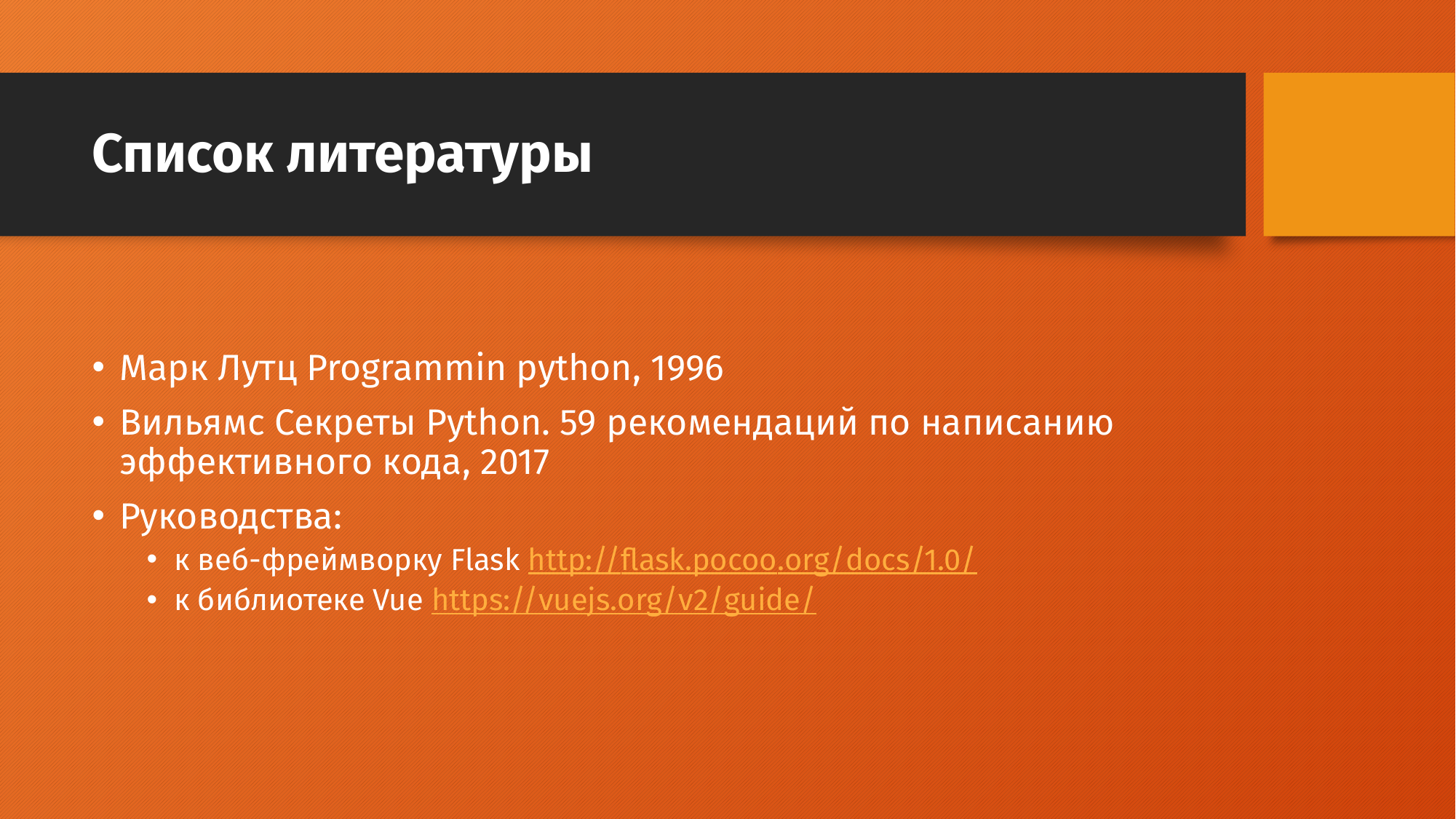

# Список литературы
Марк Лутц Programmin python, 1996
Вильямс Секреты Python. 59 рекомендаций по написанию эффективного кода, 2017
Руководства:
к веб-фреймворку Flask http://flask.pocoo.org/docs/1.0/
к библиотеке Vue https://vuejs.org/v2/guide/